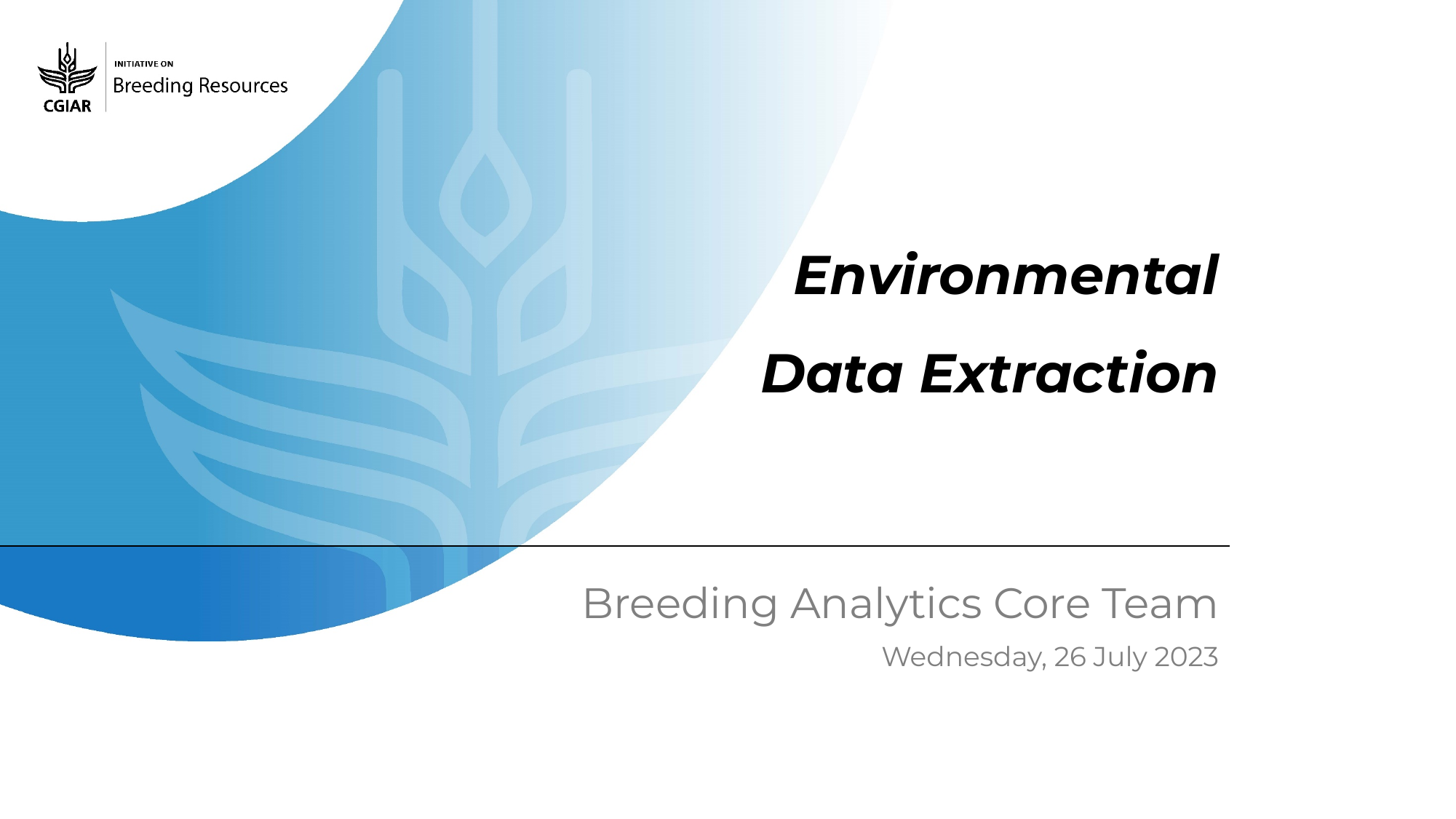

# Environmental Data Extraction
Breeding Analytics Core Team
Wednesday, 26 July 2023